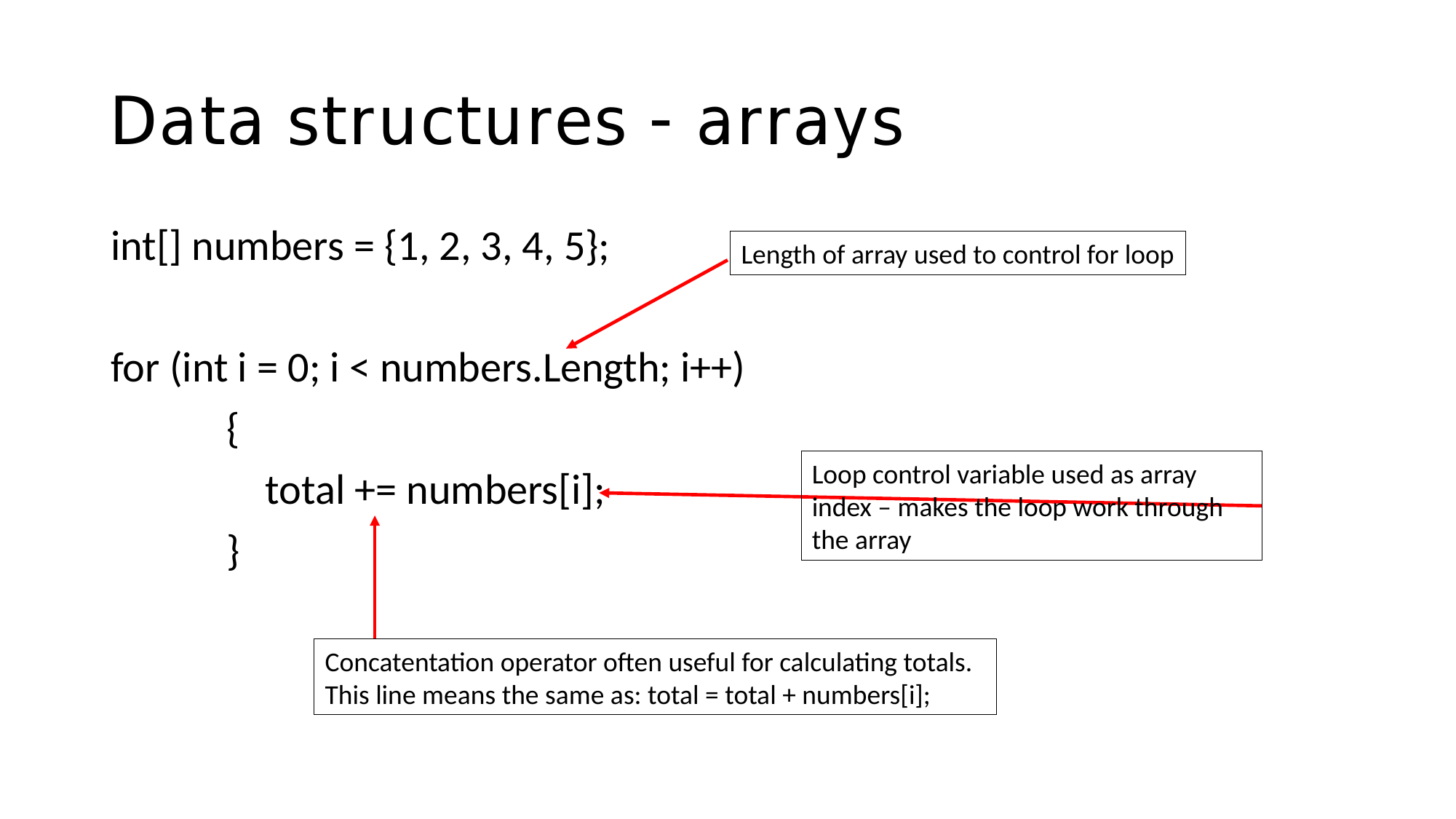

# Data structures - arrays
int[] numbers = {1, 2, 3, 4, 5};

for (int i = 0; i < numbers.Length; i++)
            {
                total += numbers[i];
            }
Length of array used to control for loop
Loop control variable used as array index – makes the loop work through the array
Concatentation operator often useful for calculating totals.
This line means the same as: total = total + numbers[i];